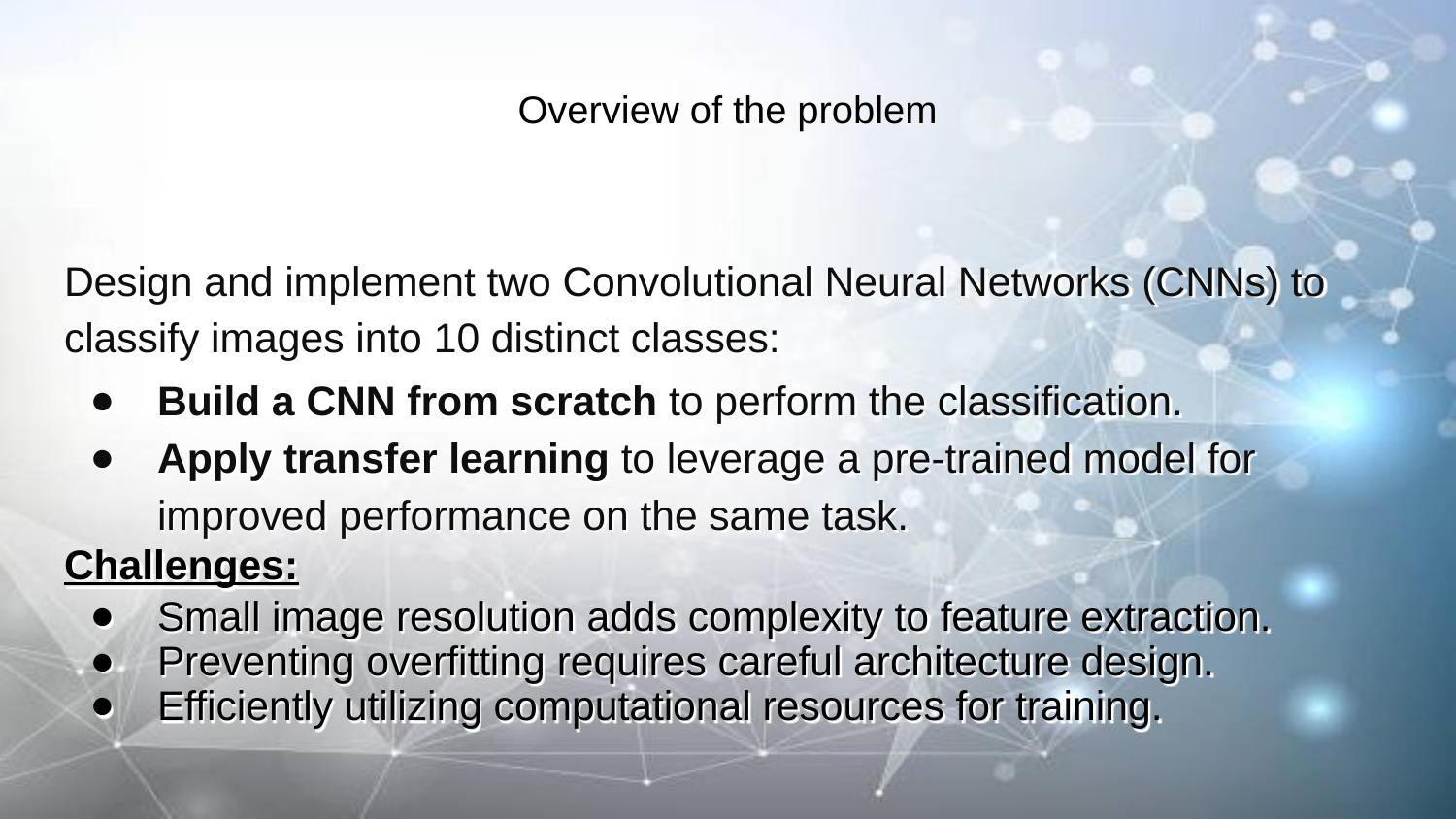

# Overview of the problem

Design and implement two Convolutional Neural Networks (CNNs) to classify images into 10 distinct classes:
Build a CNN from scratch to perform the classification.
Apply transfer learning to leverage a pre-trained model for improved performance on the same task.
Challenges:
Small image resolution adds complexity to feature extraction.
Preventing overfitting requires careful architecture design.
Efficiently utilizing computational resources for training.